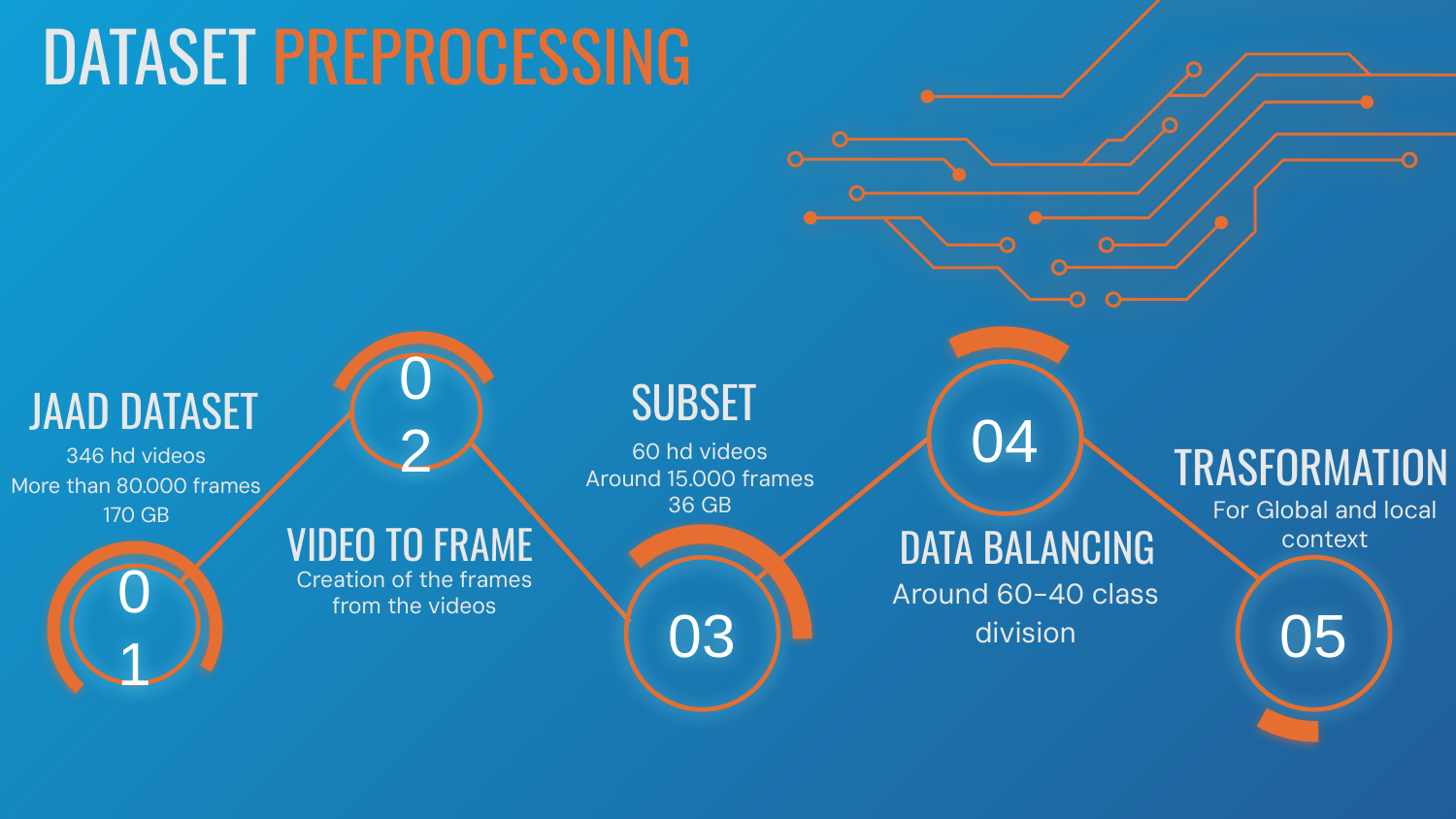

# DATASET PREPROCESSING

02
04
SUBSET
JAAD DATASET
60 hd videos
Around 15.000 frames
36 GB
346 hd videos
More than 80.000 frames
170 GB
TRASFORMATION
For Global and local context

VIDEO TO FRAME
DATA BALANCING

03
05
Creation of the frames from the videos
01
Around 60-40 class division